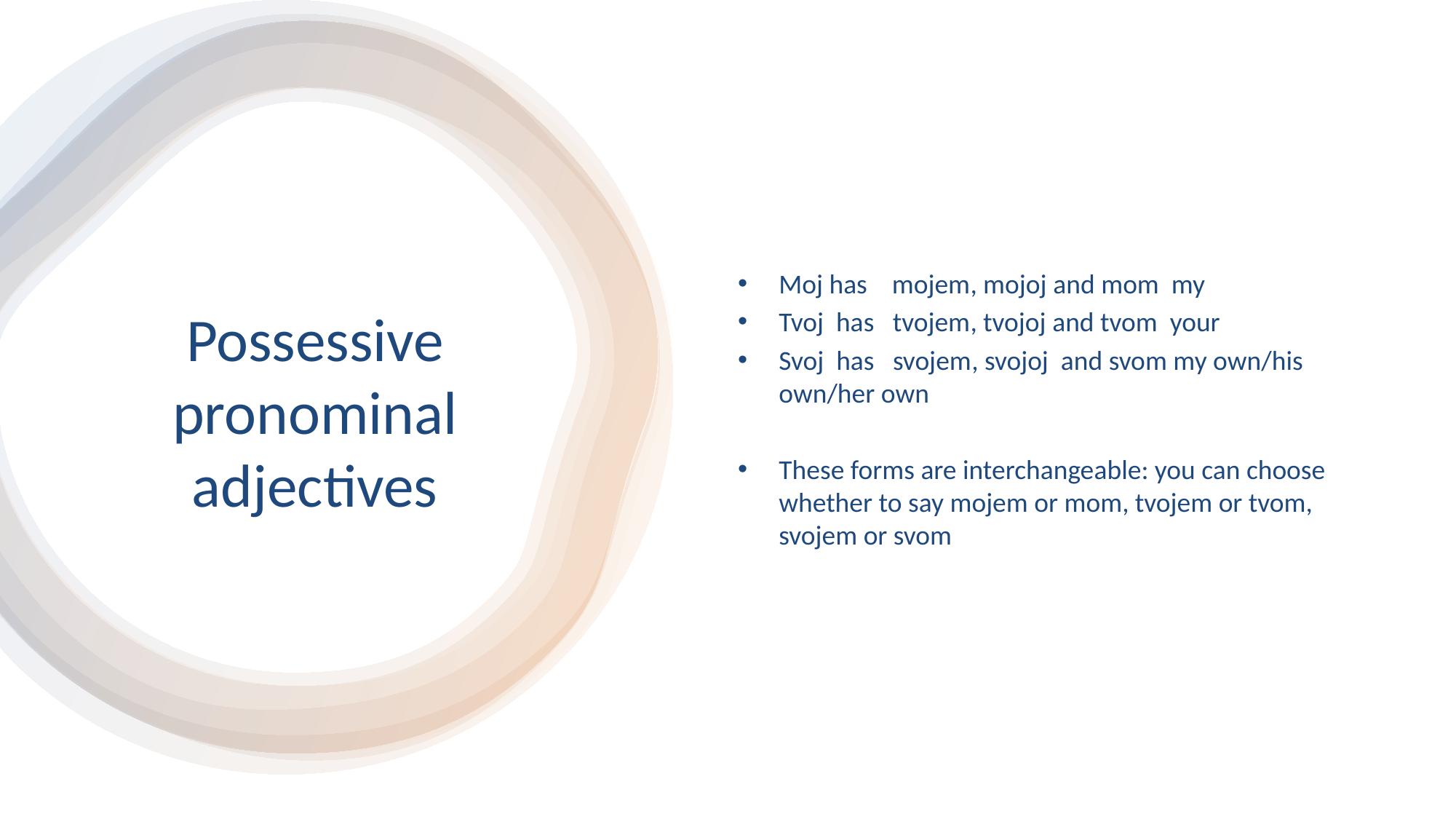

Moj has    mojem, mojoj and mom  my
Tvoj  has   tvojem, tvojoj and tvom  your
Svoj  has   svojem, svojoj  and svom my own/his own/her own

These forms are interchangeable: you can choose whether to say mojem or mom, tvojem or tvom, svojem or svom
# Possessive pronominal adjectives